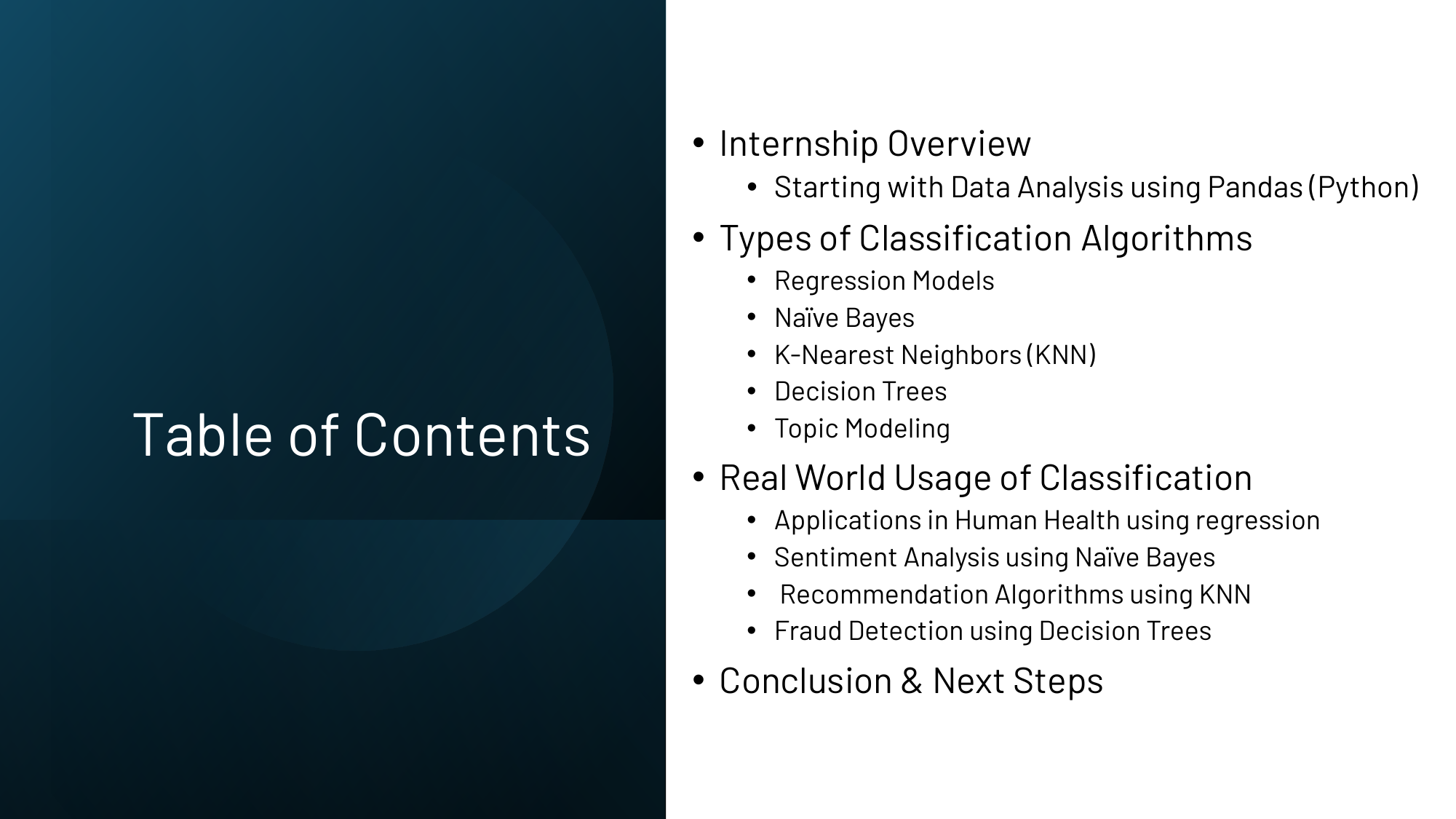

# Table of Contents

Internship Overview
Starting with Data Analysis using Pandas (Python)
Types of Classification Algorithms
Regression Models
Naïve Bayes
K-Nearest Neighbors (KNN)
Decision Trees
Topic Modeling
Real World Usage of Classification
Applications in Human Health using regression
Sentiment Analysis using Naïve Bayes
 Recommendation Algorithms using KNN
Fraud Detection using Decision Trees
Conclusion & Next Steps